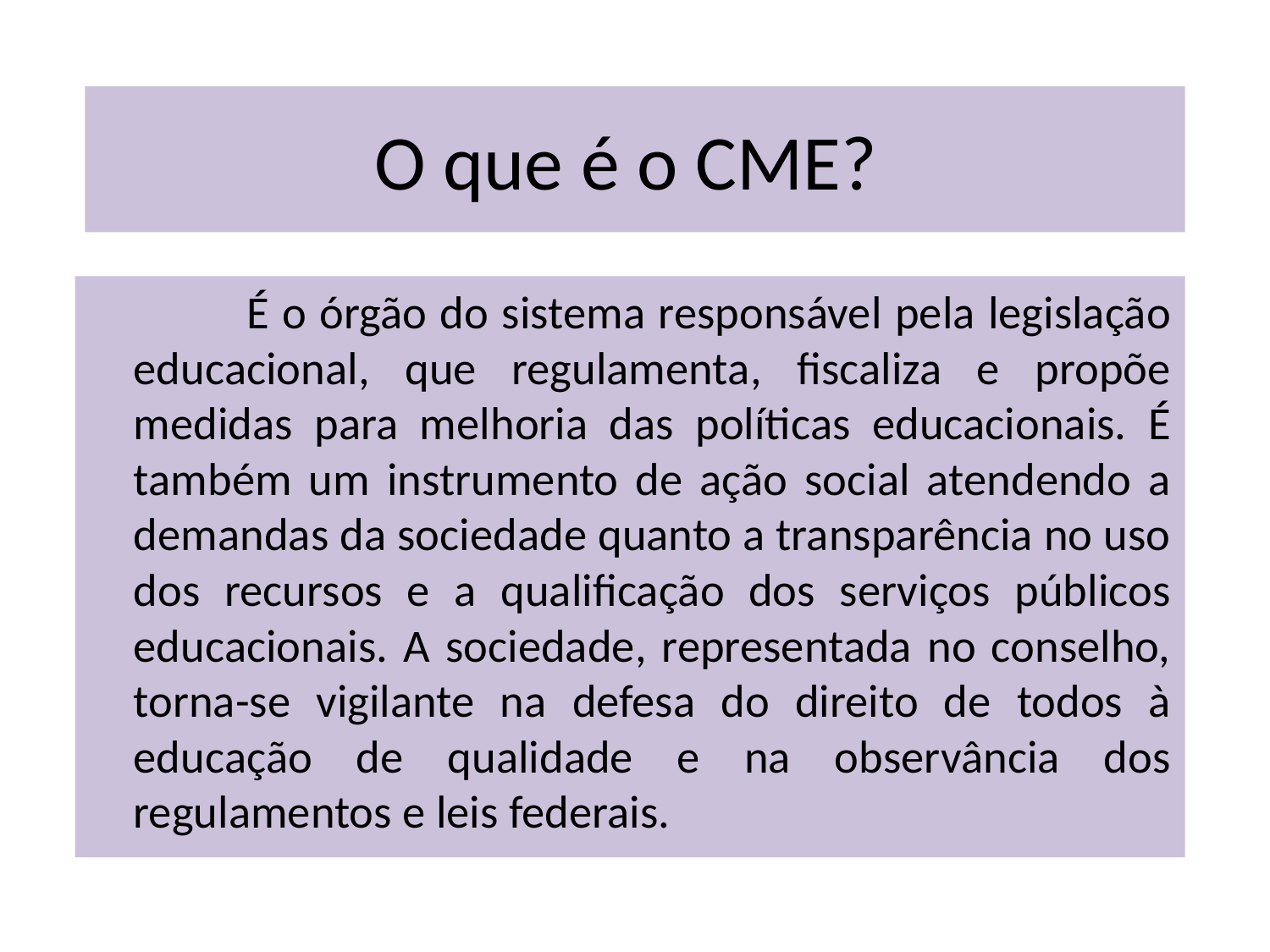

# O que é o CME?
            É o órgão do sistema responsável pela legislação educacional, que regulamenta, fiscaliza e propõe medidas para melhoria das políticas educacionais. É também um instrumento de ação social atendendo a demandas da sociedade quanto a transparência no uso dos recursos e a qualificação dos serviços públicos educacionais. A sociedade, representada no conselho, torna-se vigilante na defesa do direito de todos à educação de qualidade e na observância dos regulamentos e leis federais.